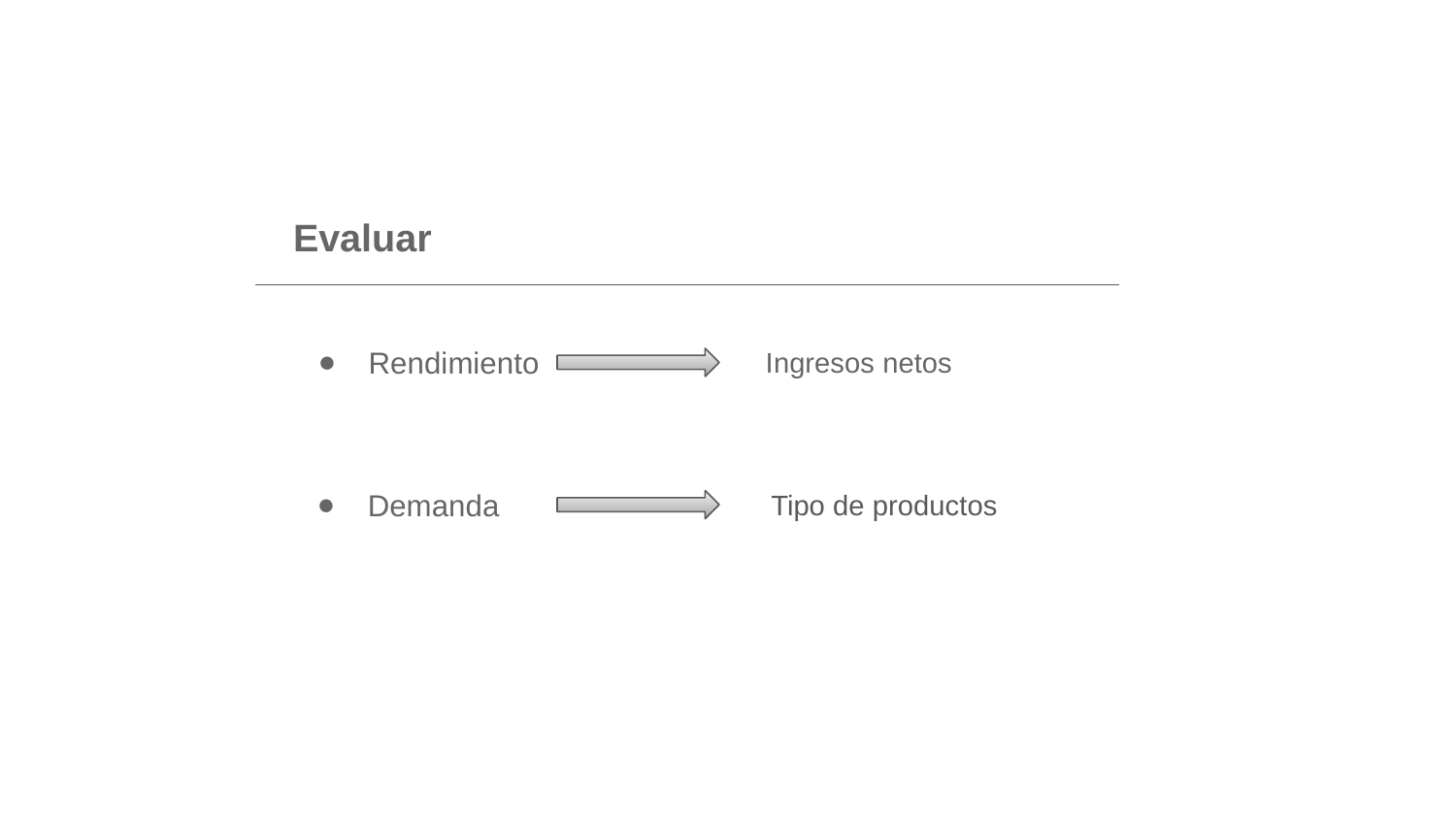

Evaluar
Rendimiento
Ingresos netos

Demanda
Tipo de productos